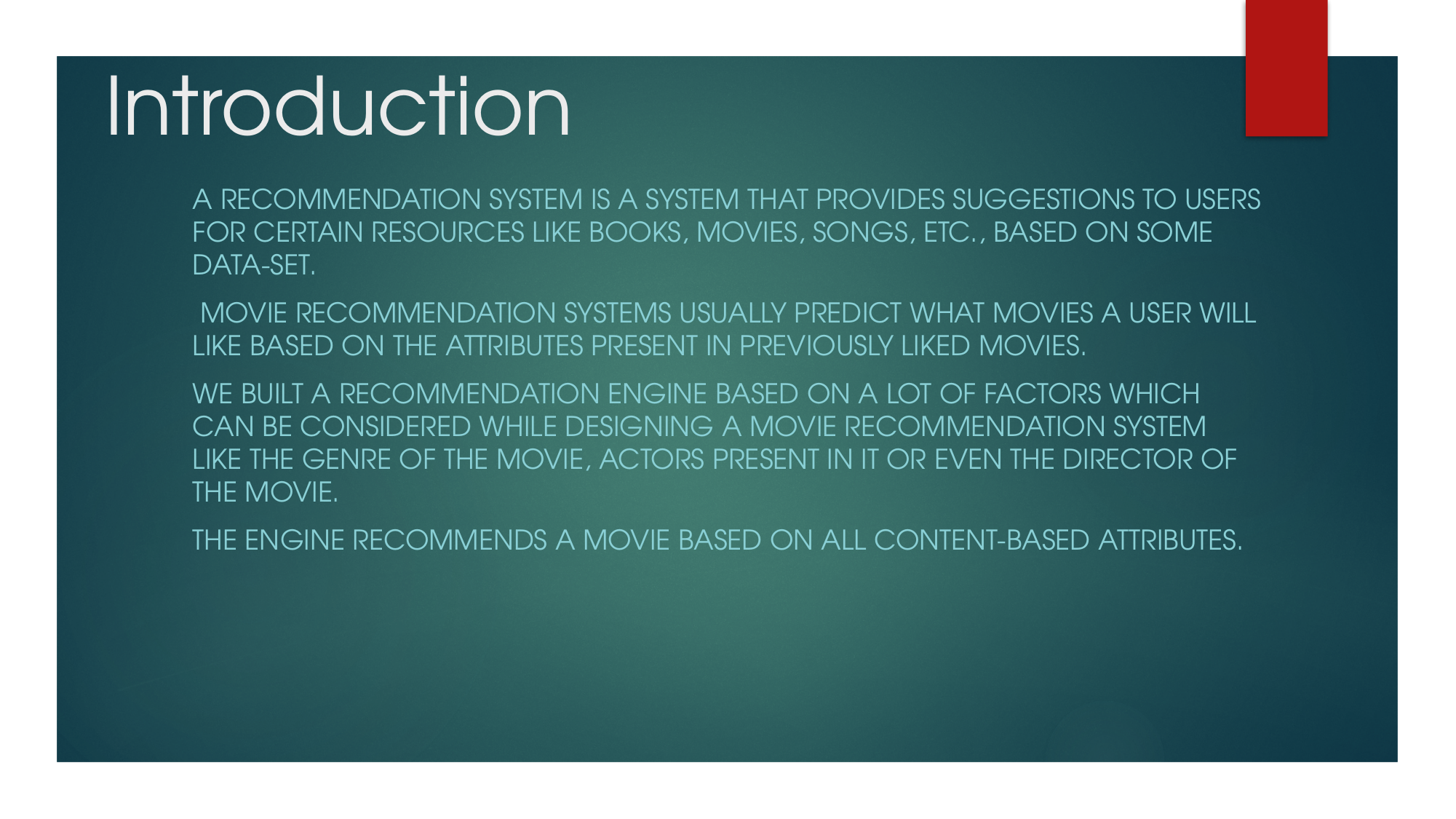

# Introduction
A recommendation system is a system that provides suggestions to users for certain resources like books, movies, songs, etc., based on some data-set.
 Movie recommendation systems usually predict what movies a user will like based on the attributes present in previously liked movies.
We built a recommendation engine based on a lot of factors which can be considered while designing a movie recommendation system like the genre of the movie, actors present in it or even the director of the movie.
The engine recommends a movie based on all content-based attributes.